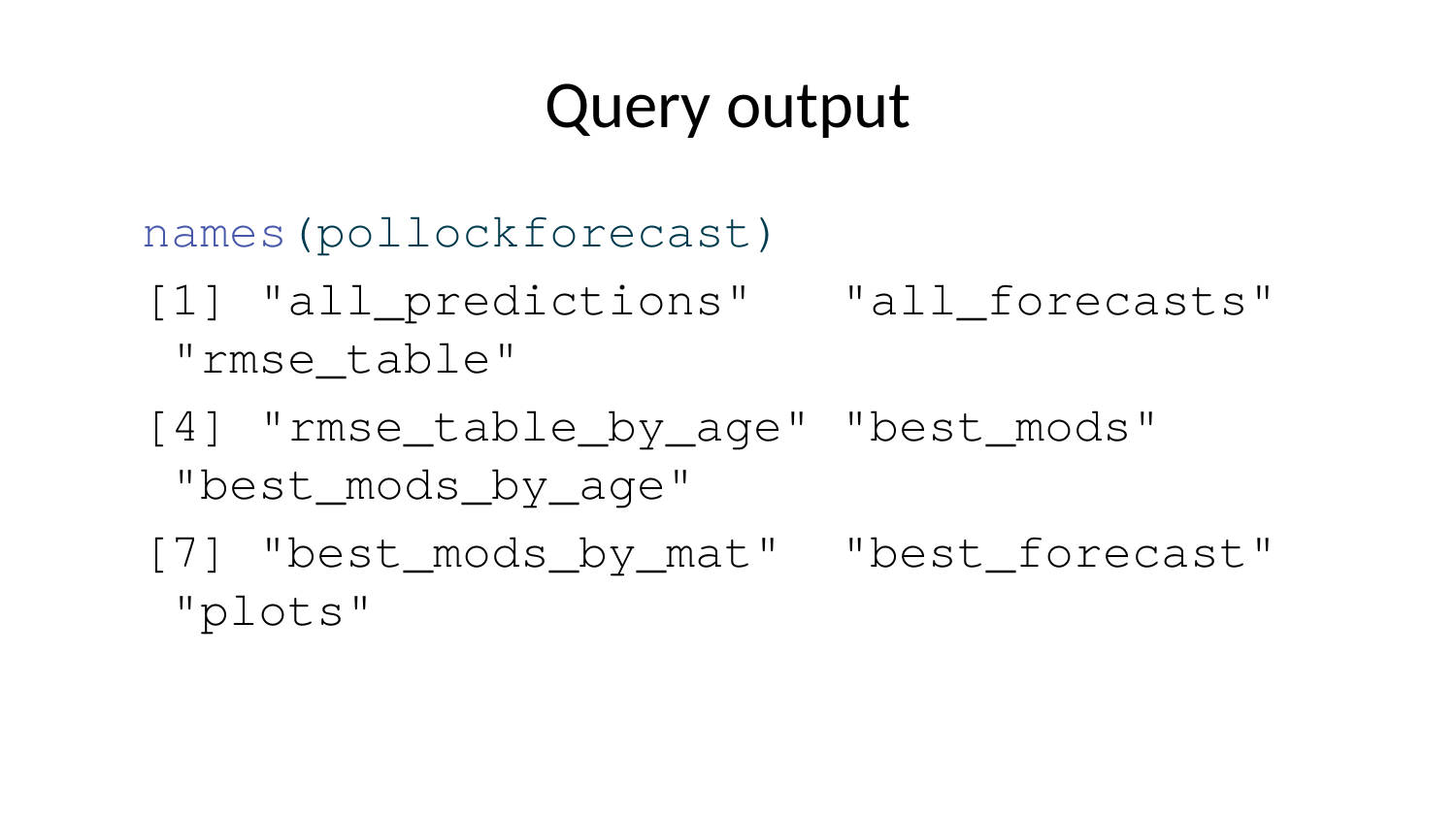

# Query output
names(pollockforecast)
[1] "all_predictions"   "all_forecasts"     "rmse_table"
[4] "rmse_table_by_age" "best_mods"         "best_mods_by_age"
[7] "best_mods_by_mat"  "best_forecast"     "plots"